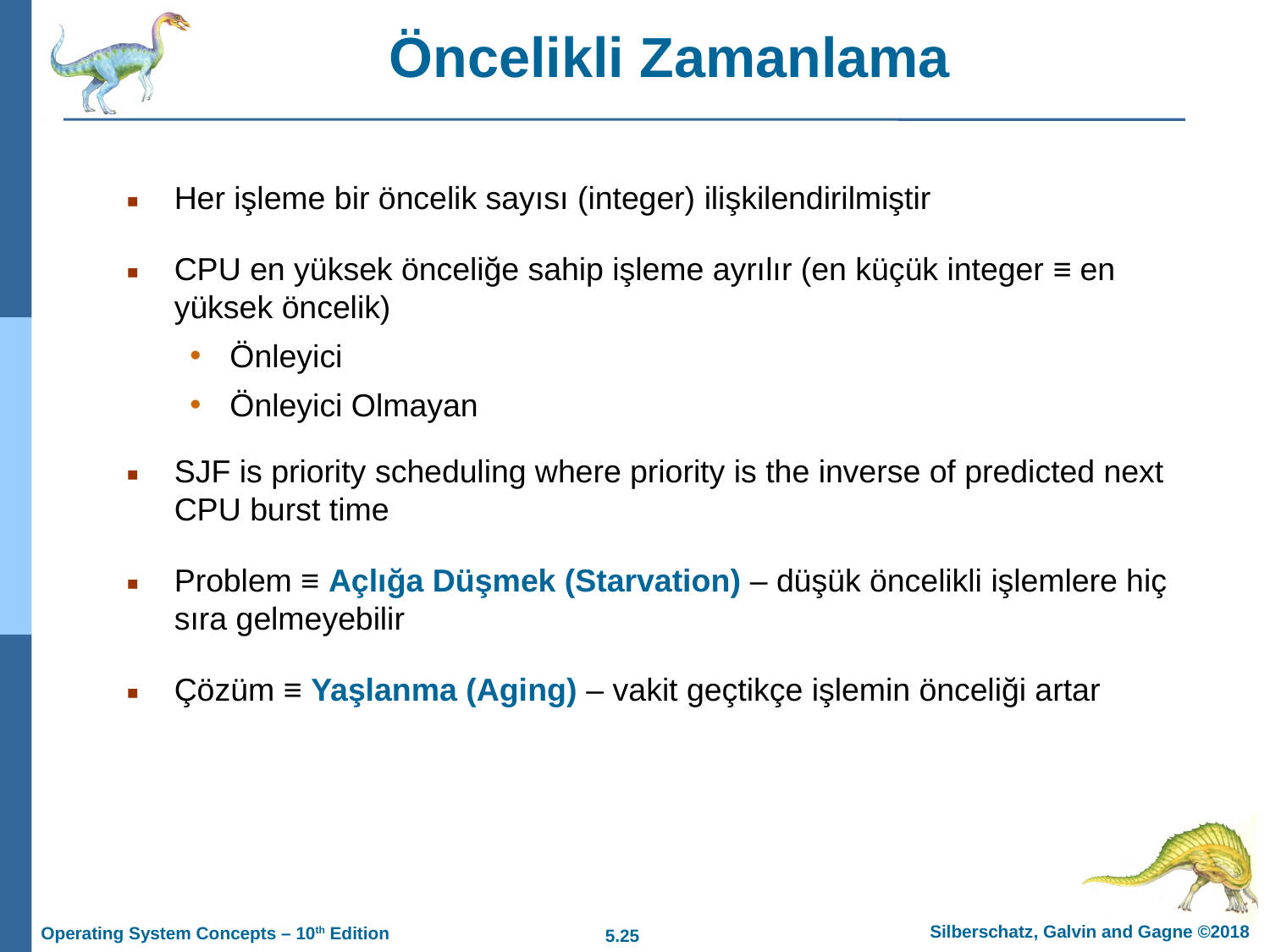

Öncelikli Zamanlama
Her işleme bir öncelik sayısı (integer) ilişkilendirilmiştir

CPU en yüksek önceliğe sahip işleme ayrılır (en küçük integer ≡ en yüksek öncelik)
Önleyici
Önleyici Olmayan

SJF is priority scheduling where priority is the inverse of predicted next CPU burst time

Problem ≡ Açlığa Düşmek (Starvation) – düşük öncelikli işlemlere hiç sıra gelmeyebilir

Çözüm ≡ Yaşlanma (Aging) – vakit geçtikçe işlemin önceliği artar